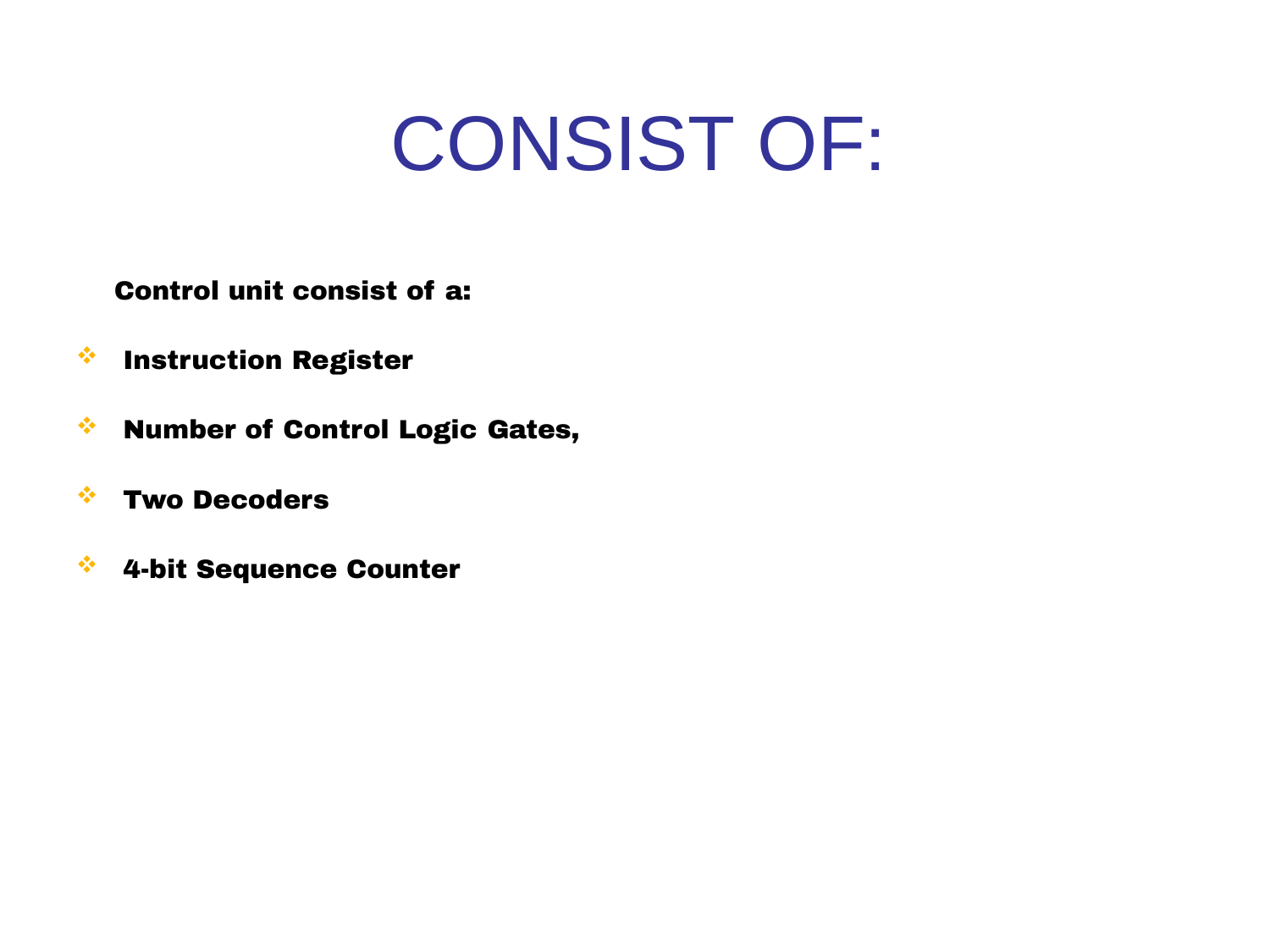

# CONSIST OF:
Control unit consist of a:

Instruction Register

Number of Control Logic Gates,

Two Decoders

4-bit Sequence Counter